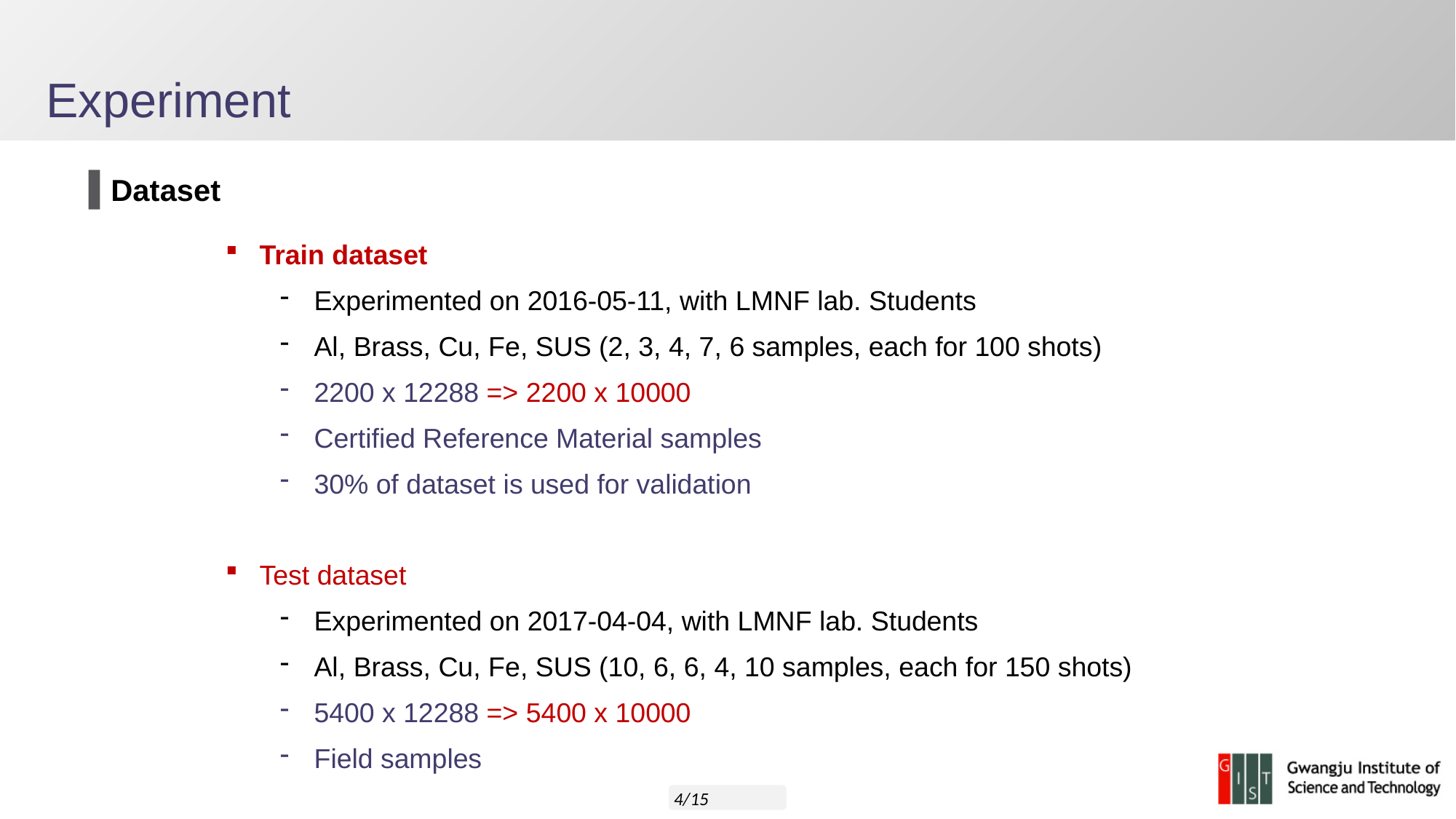

# Experiment
Dataset

Train dataset
Experimented on 2016-05-11, with LMNF lab. Students
Al, Brass, Cu, Fe, SUS (2, 3, 4, 7, 6 samples, each for 100 shots)
2200 x 12288 => 2200 x 10000
Certified Reference Material samples
30% of dataset is used for validation

Test dataset
Experimented on 2017-04-04, with LMNF lab. Students
Al, Brass, Cu, Fe, SUS (10, 6, 6, 4, 10 samples, each for 150 shots)
5400 x 12288 => 5400 x 10000
Field samples